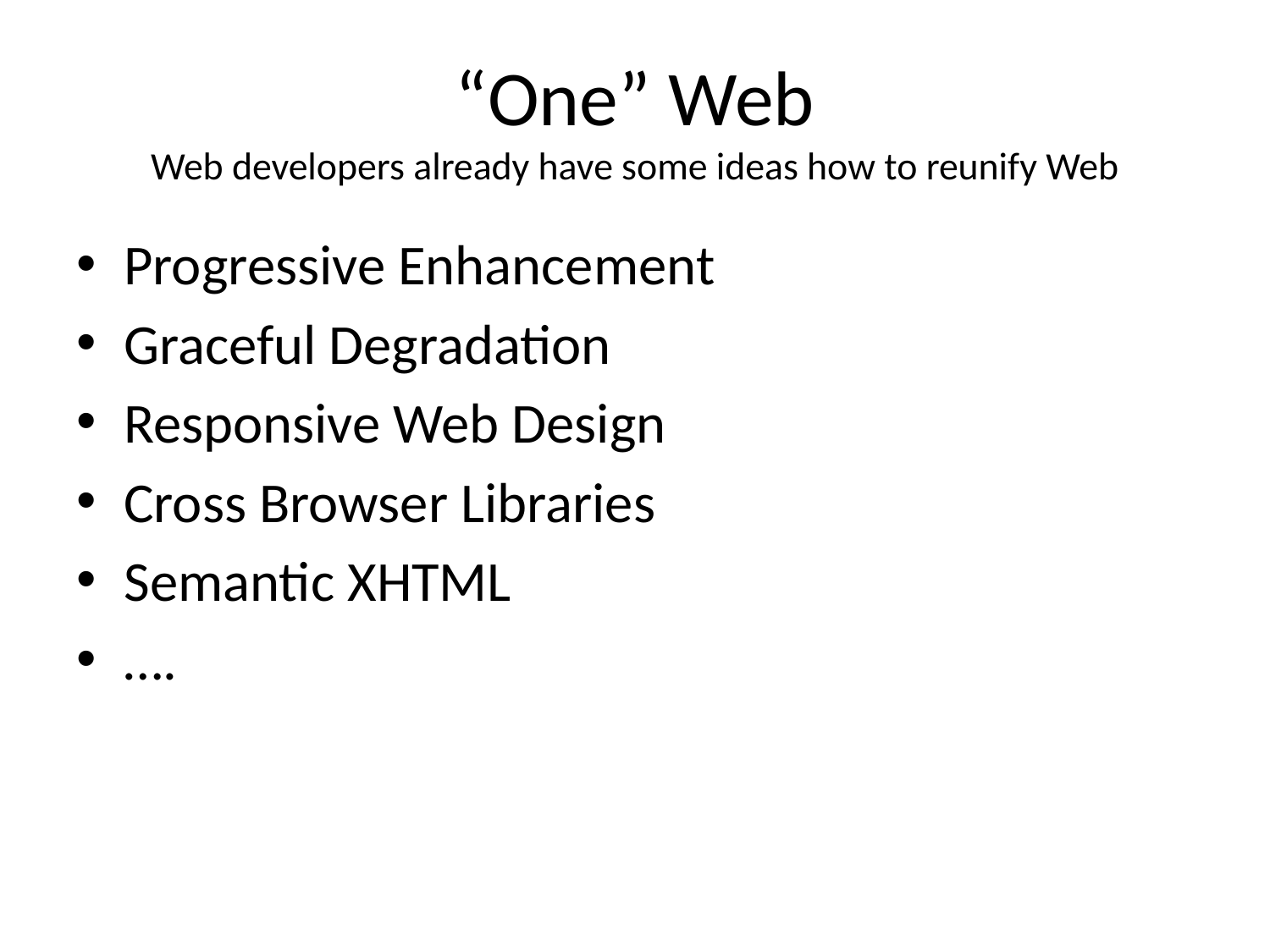

# “One” Web Web developers already have some ideas how to reunify Web
Progressive Enhancement
Graceful Degradation
Responsive Web Design
Cross Browser Libraries
Semantic XHTML
….